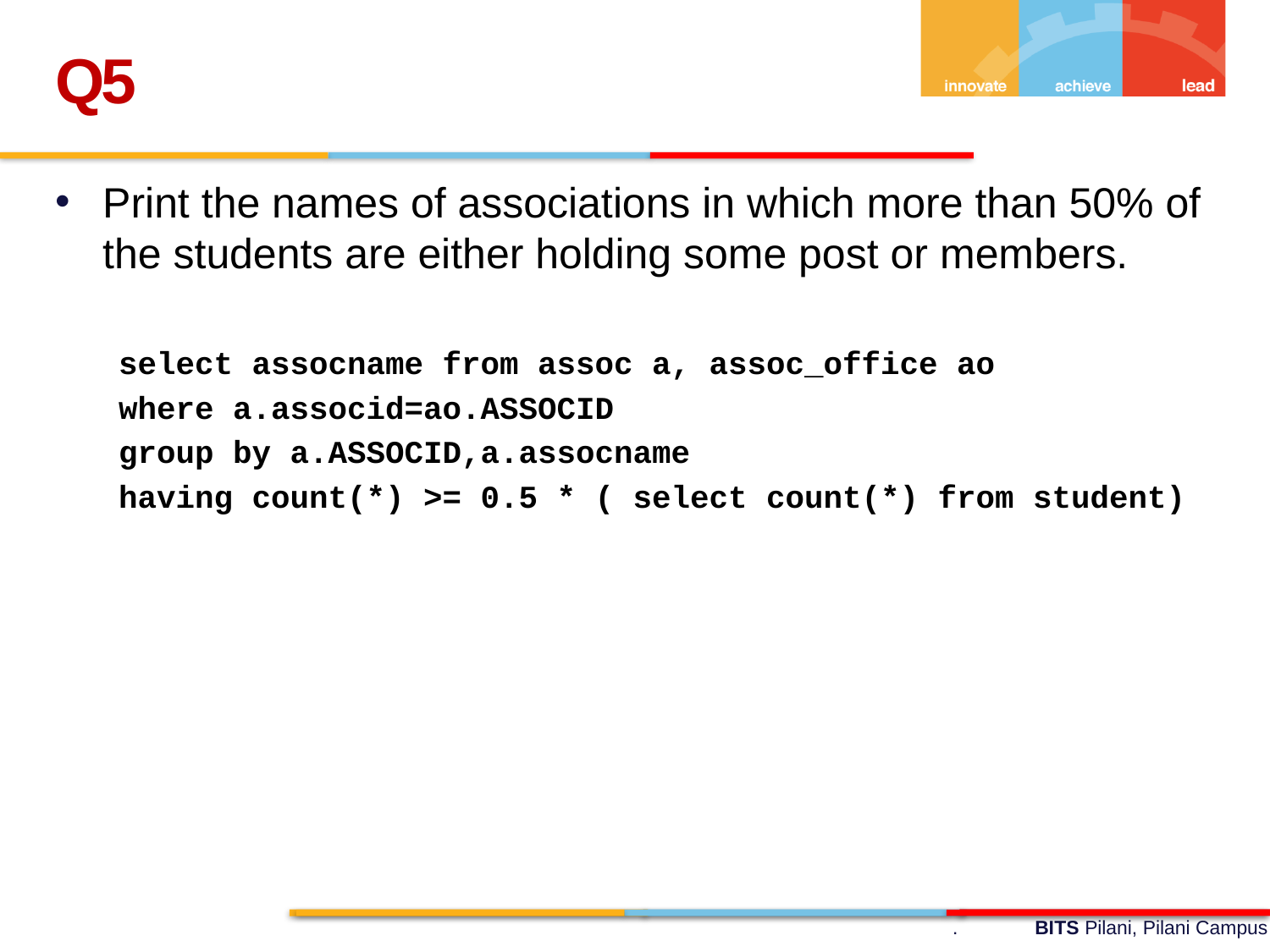

Q5
Print the names of associations in which more than 50% of the students are either holding some post or members.

select assocname from assoc a, assoc_office ao
where a.associd=ao.ASSOCID
group by a.ASSOCID,a.assocname
having count(*) >= 0.5 * ( select count(*) from student)